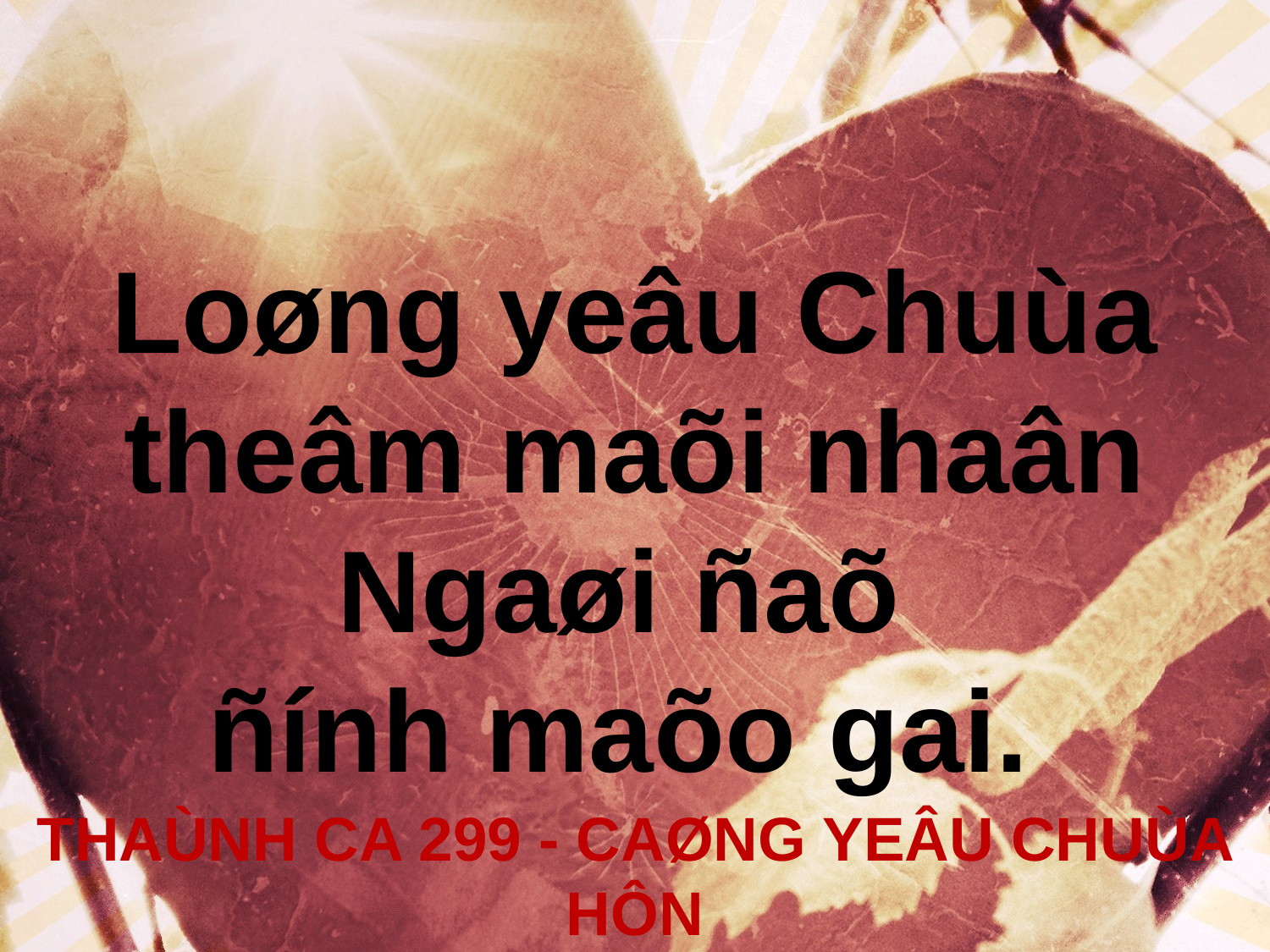

Loøng yeâu Chuùa theâm maõi nhaân Ngaøi ñaõ
ñính maõo gai.
THAÙNH CA 299 - CAØNG YEÂU CHUÙA HÔN